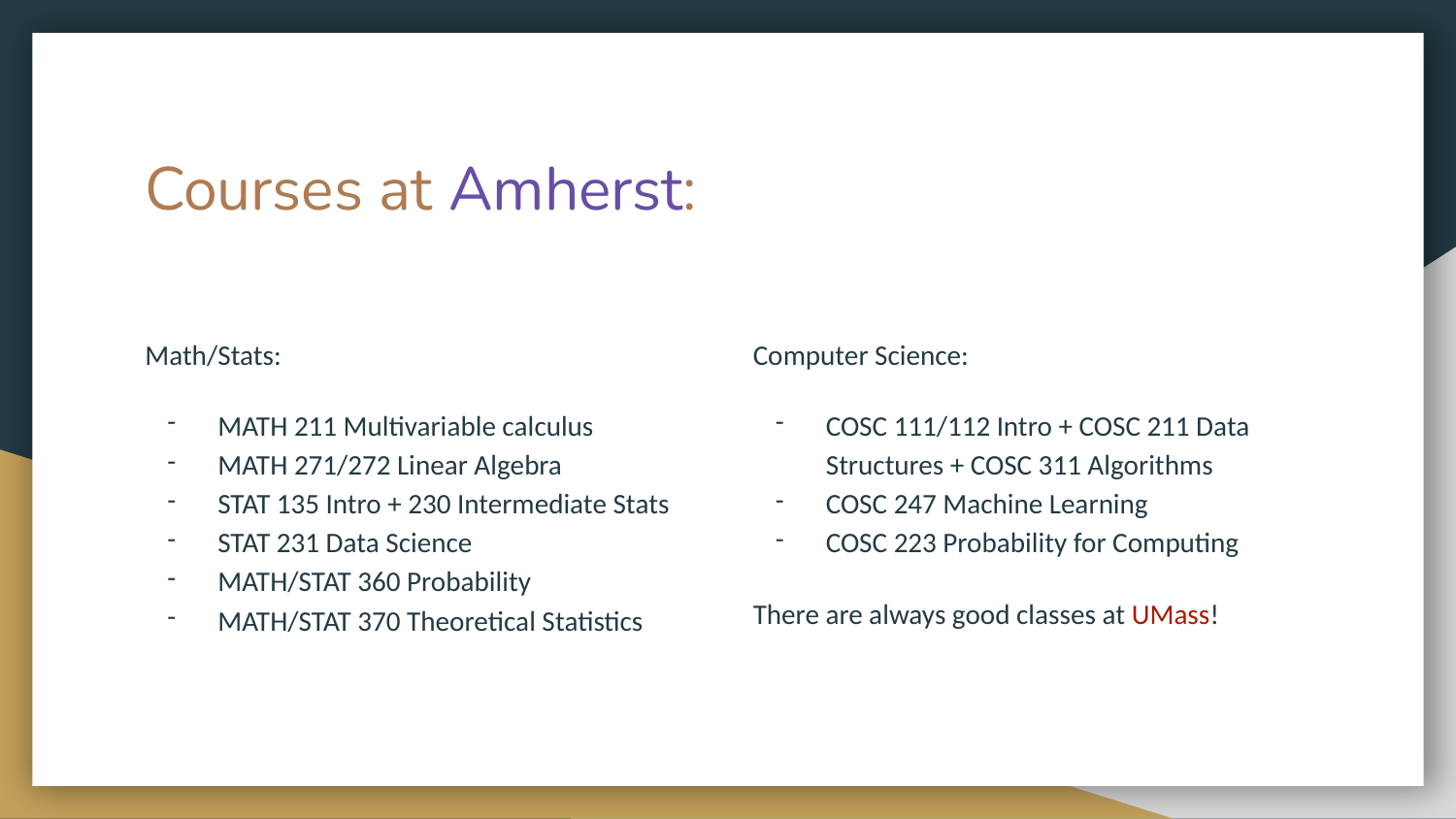

# Courses at Amherst:
Math/Stats:
MATH 211 Multivariable calculus
MATH 271/272 Linear Algebra
STAT 135 Intro + 230 Intermediate Stats
STAT 231 Data Science
MATH/STAT 360 Probability
MATH/STAT 370 Theoretical Statistics
Computer Science:
COSC 111/112 Intro + COSC 211 Data Structures + COSC 311 Algorithms
COSC 247 Machine Learning
COSC 223 Probability for Computing
There are always good classes at UMass!